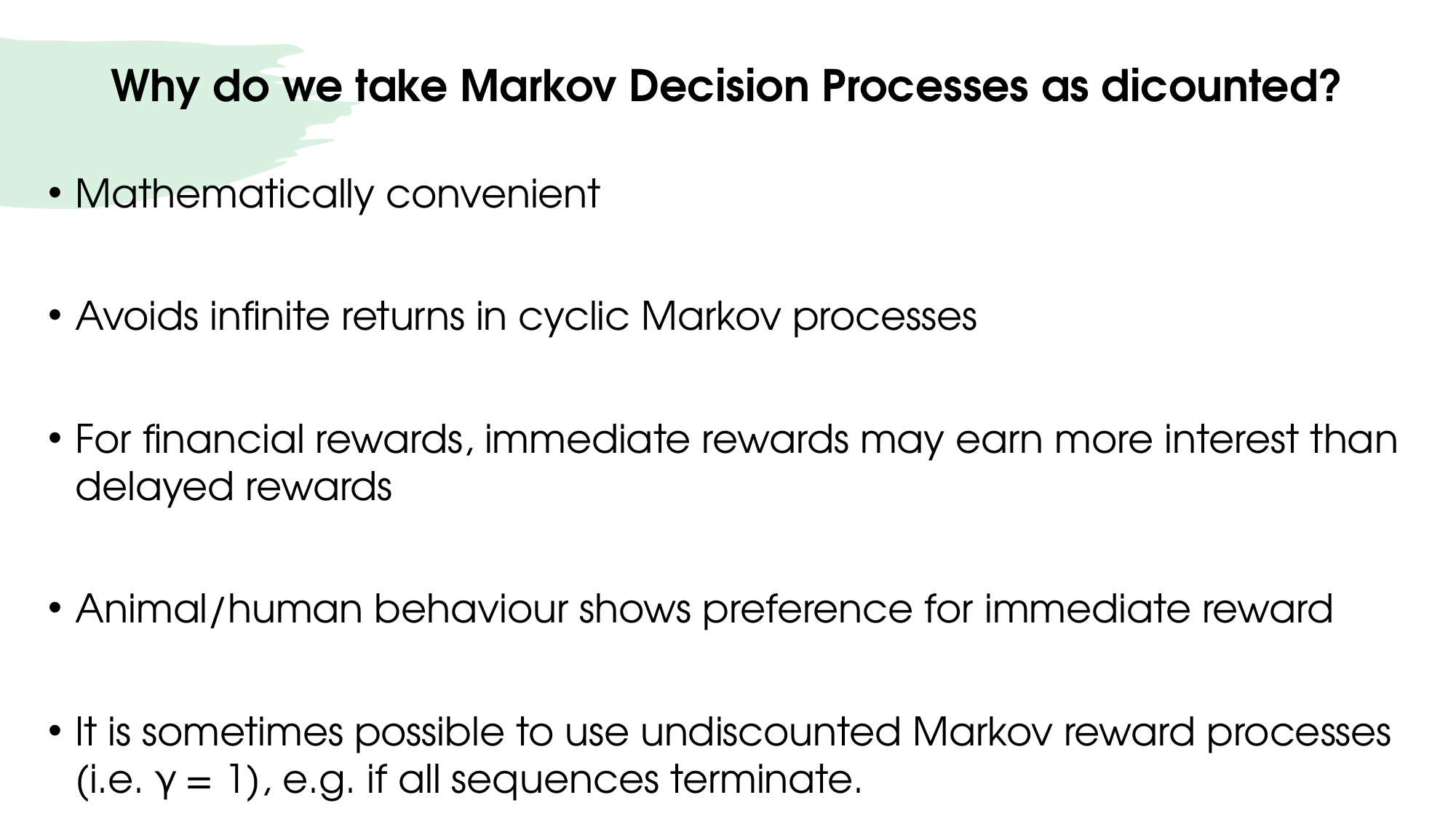

# Why do we take Markov Decision Processes as dicounted?

Mathematically convenient

Avoids infinite returns in cyclic Markov processes

For financial rewards, immediate rewards may earn more interest than delayed rewards

Animal/human behaviour shows preference for immediate reward

It is sometimes possible to use undiscounted Markov reward processes (i.e. γ = 1), e.g. if all sequences terminate.